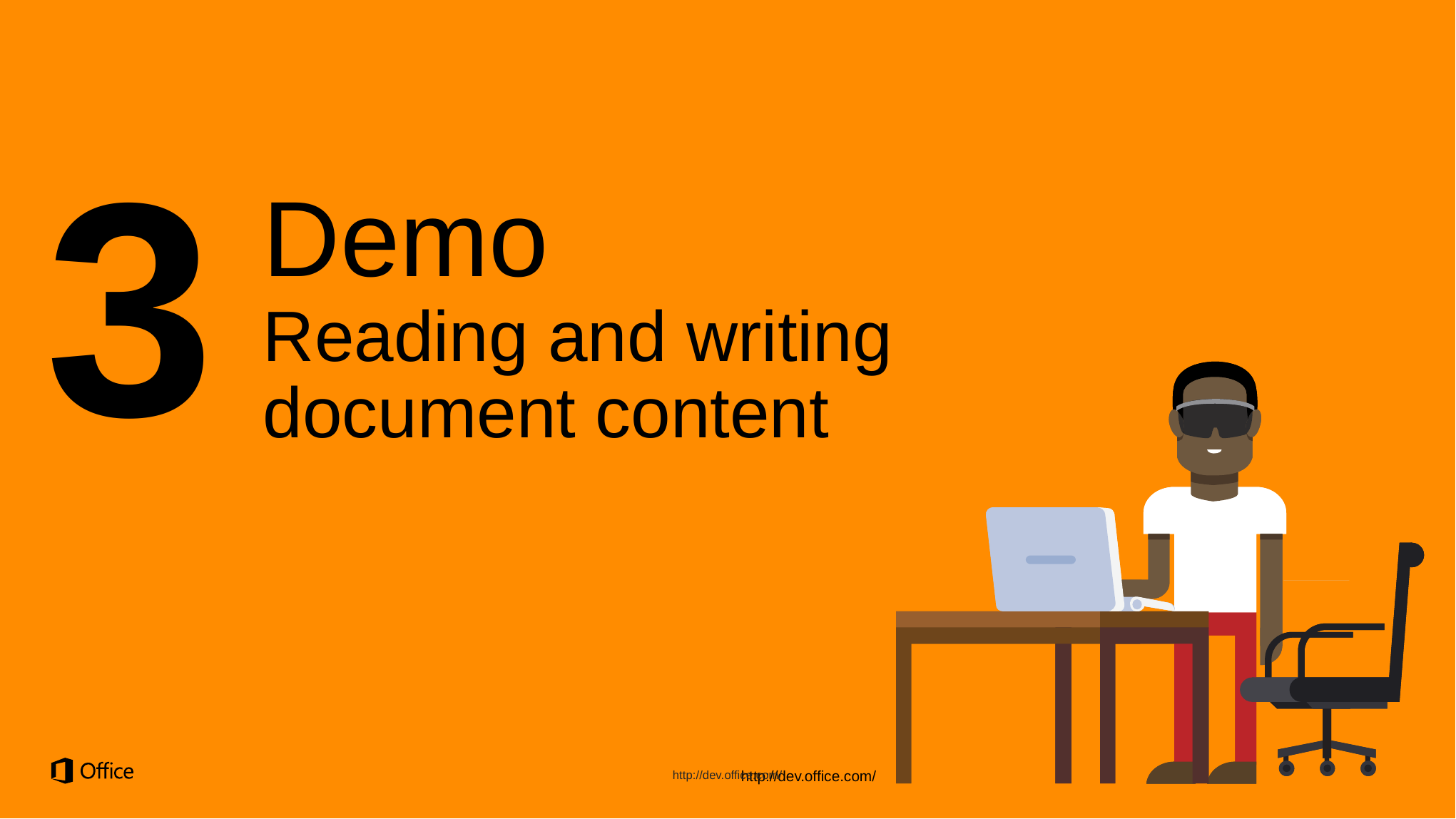

3
Demo
Reading and writing
document content

http://dev.office.com/